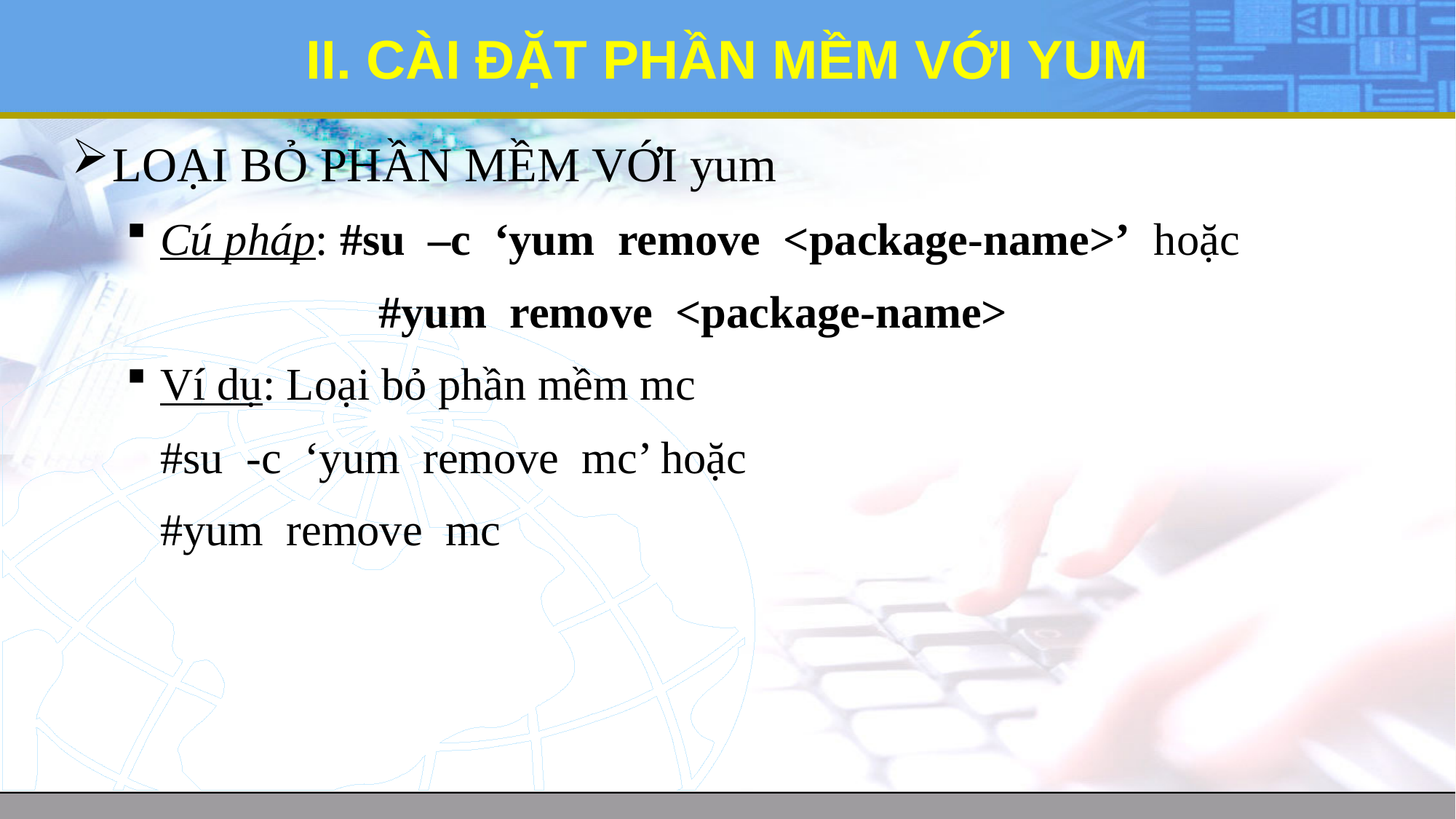

# II. CÀI ĐẶT PHẦN MỀM VỚI YUM
LOẠI BỎ PHẦN MỀM VỚI yum
Cú pháp: #su  –c  ‘yum  remove  <package-name>’  hoặc
			#yum  remove  <package-name>
Ví dụ: Loại bỏ phần mềm mc
	#su  -c  ‘yum  remove  mc’ hoặc
	#yum  remove  mc